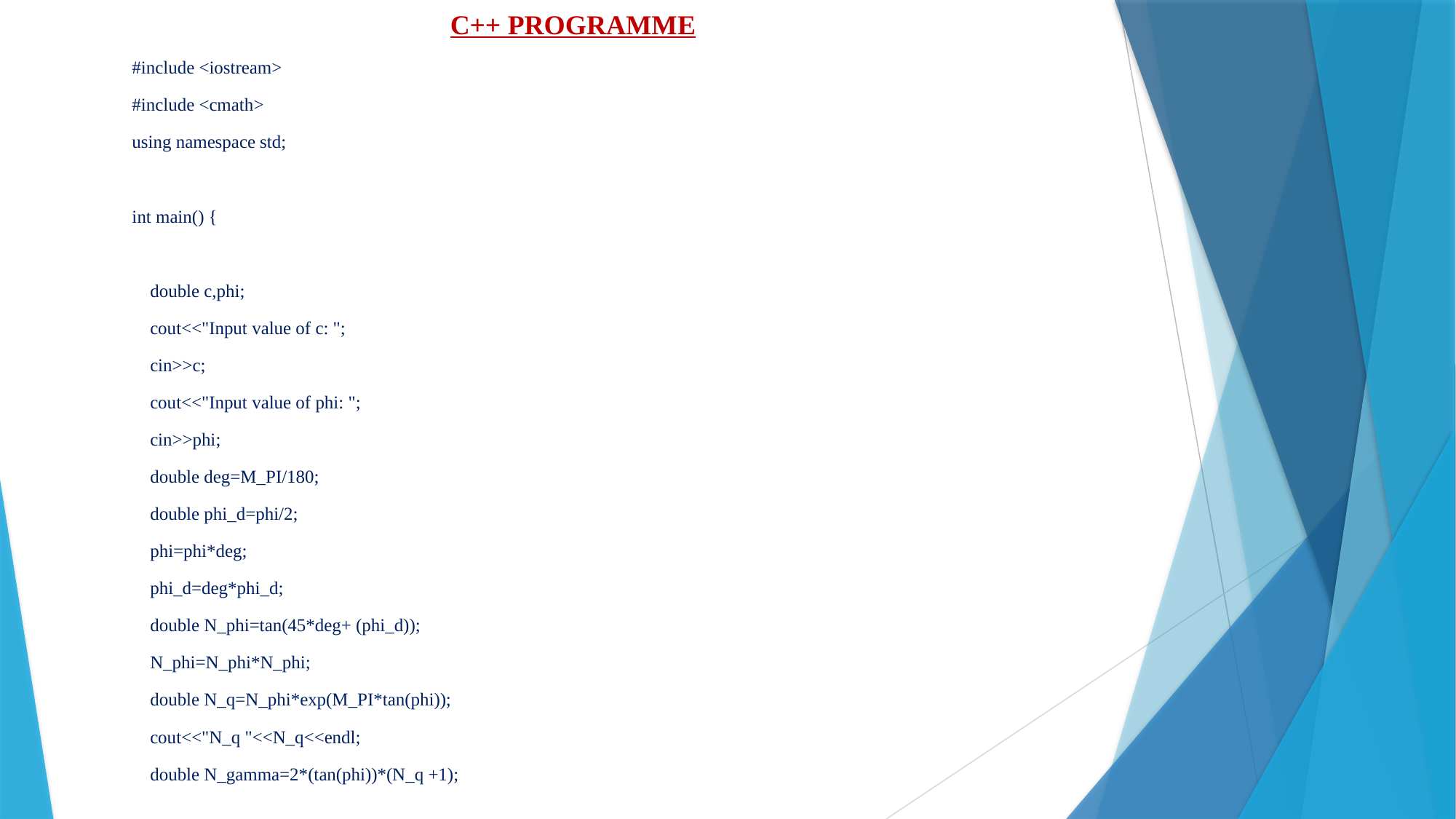

C++ PROGRAMME
#include <iostream>
#include <cmath>
using namespace std;

int main() {

    double c,phi;
    cout<<"Input value of c: ";
    cin>>c;
    cout<<"Input value of phi: ";
    cin>>phi;
    double deg=M_PI/180;
    double phi_d=phi/2;
    phi=phi*deg;
    phi_d=deg*phi_d;
    double N_phi=tan(45*deg+ (phi_d));
    N_phi=N_phi*N_phi;
    double N_q=N_phi*exp(M_PI*tan(phi));
    cout<<"N_q "<<N_q<<endl;
    double N_gamma=2*(tan(phi))*(N_q +1);